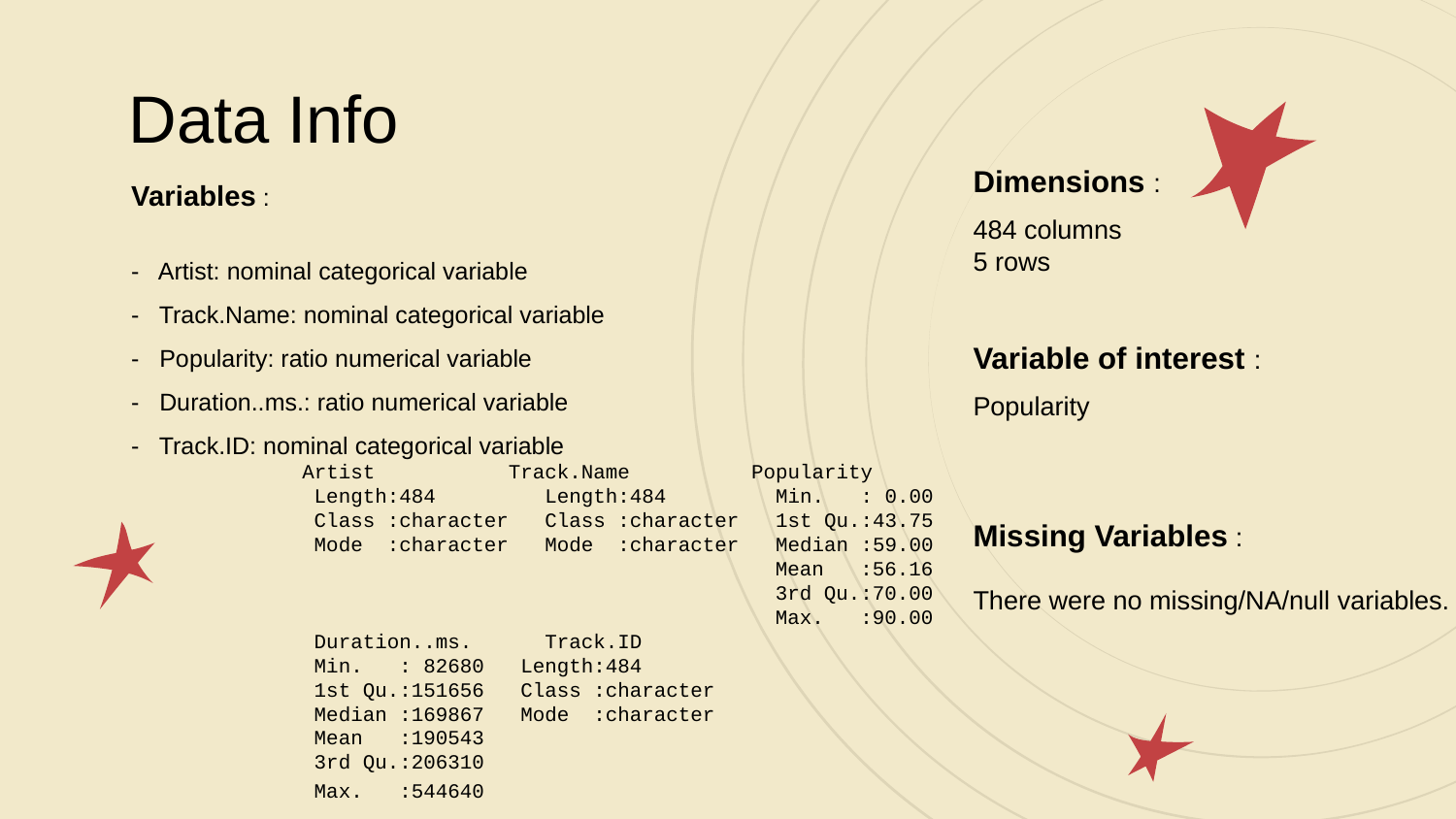

# Data Info
Variables :

-   Artist: nominal categorical variable
-   Track.Name: nominal categorical variable
-   Popularity: ratio numerical variable
-   Duration..ms.: ratio numerical variable
-   Track.ID: nominal categorical variable
Dimensions :

484 columns
5 rows

Variable of interest :

Popularity

Missing Variables :

There were no missing/NA/null variables.
Artist           Track.Name          Popularity
 Length:484         Length:484         Min.   : 0.00
 Class :character   Class :character   1st Qu.:43.75
 Mode  :character   Mode  :character   Median :59.00
                                       Mean   :56.16
                                       3rd Qu.:70.00
                                       Max.   :90.00
 Duration..ms.      Track.ID
 Min.   : 82680   Length:484
 1st Qu.:151656   Class :character
 Median :169867   Mode  :character
 Mean   :190543
 3rd Qu.:206310
 Max.   :544640